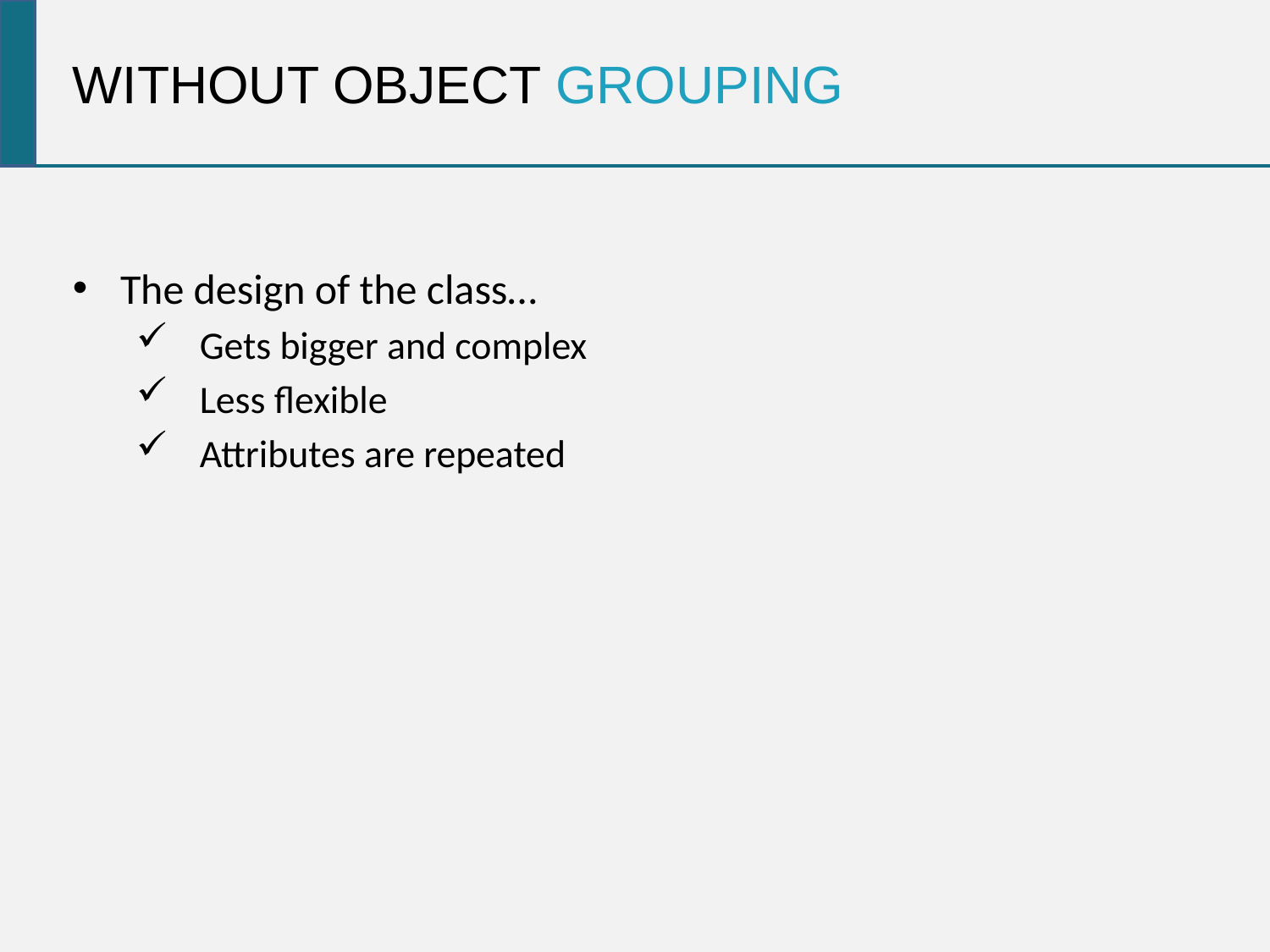

Without object grouping

The design of the class…
Gets bigger and complex
Less flexible
Attributes are repeated